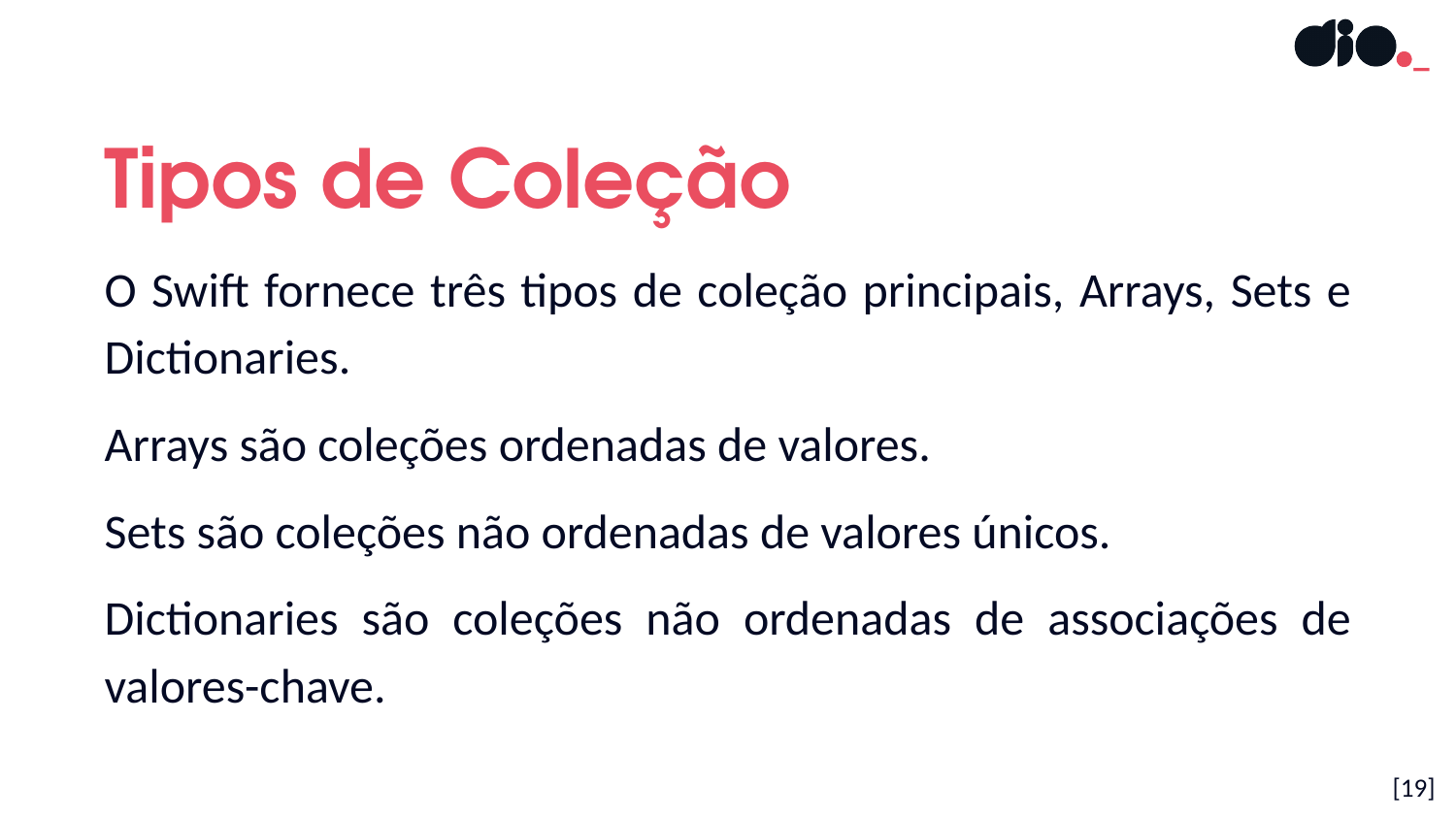

Tipos de Coleção
O Swift fornece três tipos de coleção principais, Arrays, Sets e Dictionaries.
Arrays são coleções ordenadas de valores.
Sets são coleções não ordenadas de valores únicos.
Dictionaries são coleções não ordenadas de associações de valores-chave.
[19]